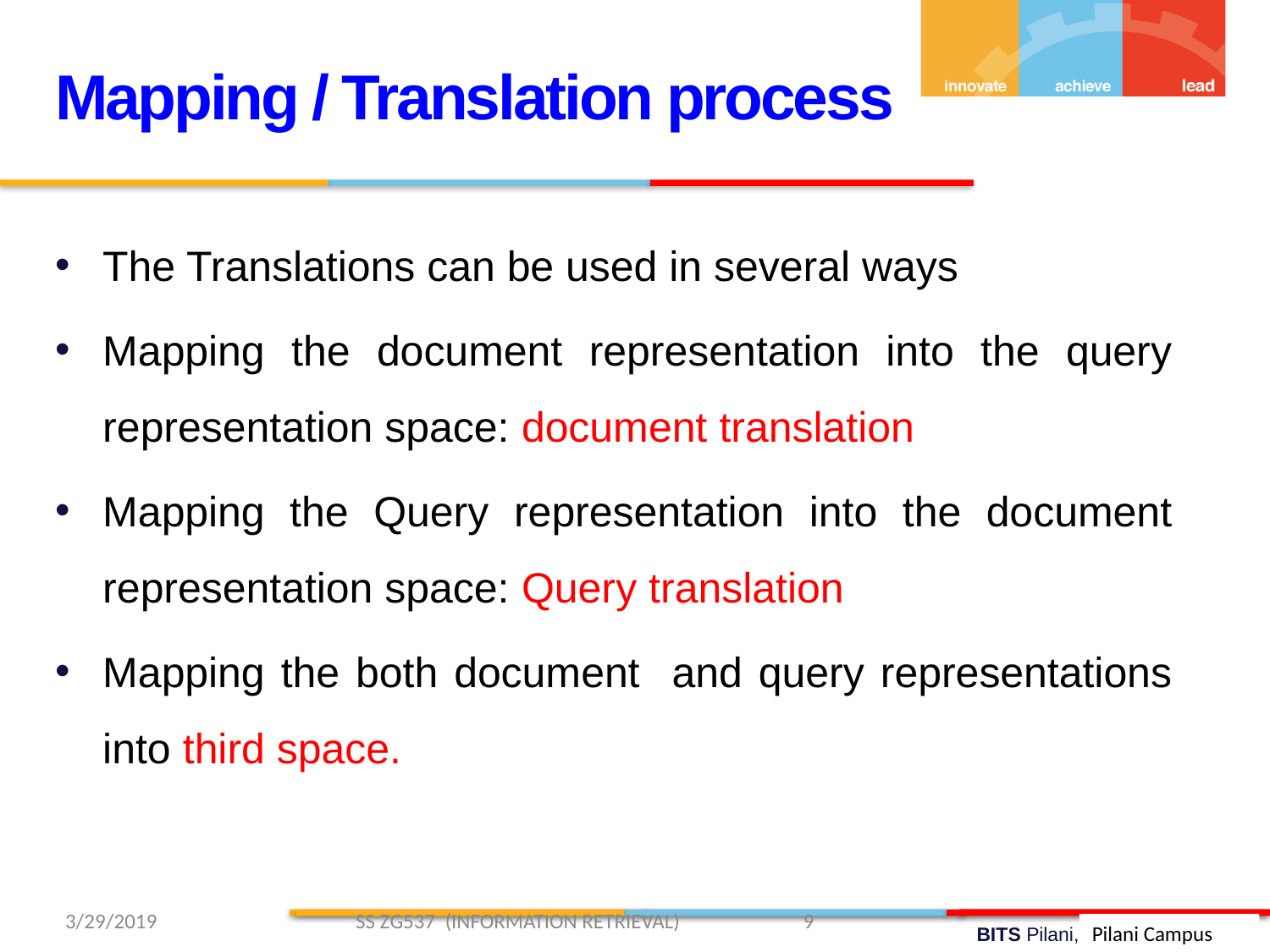

Mapping / Translation process
The Translations can be used in several ways
Mapping the document representation into the query representation space: document translation
Mapping the Query representation into the document representation space: Query translation
Mapping the both document  and query representations into third space.

3/29/2019                                         SS ZG537  (INFORMATION RETRIEVAL)                         9
Pilani Campus